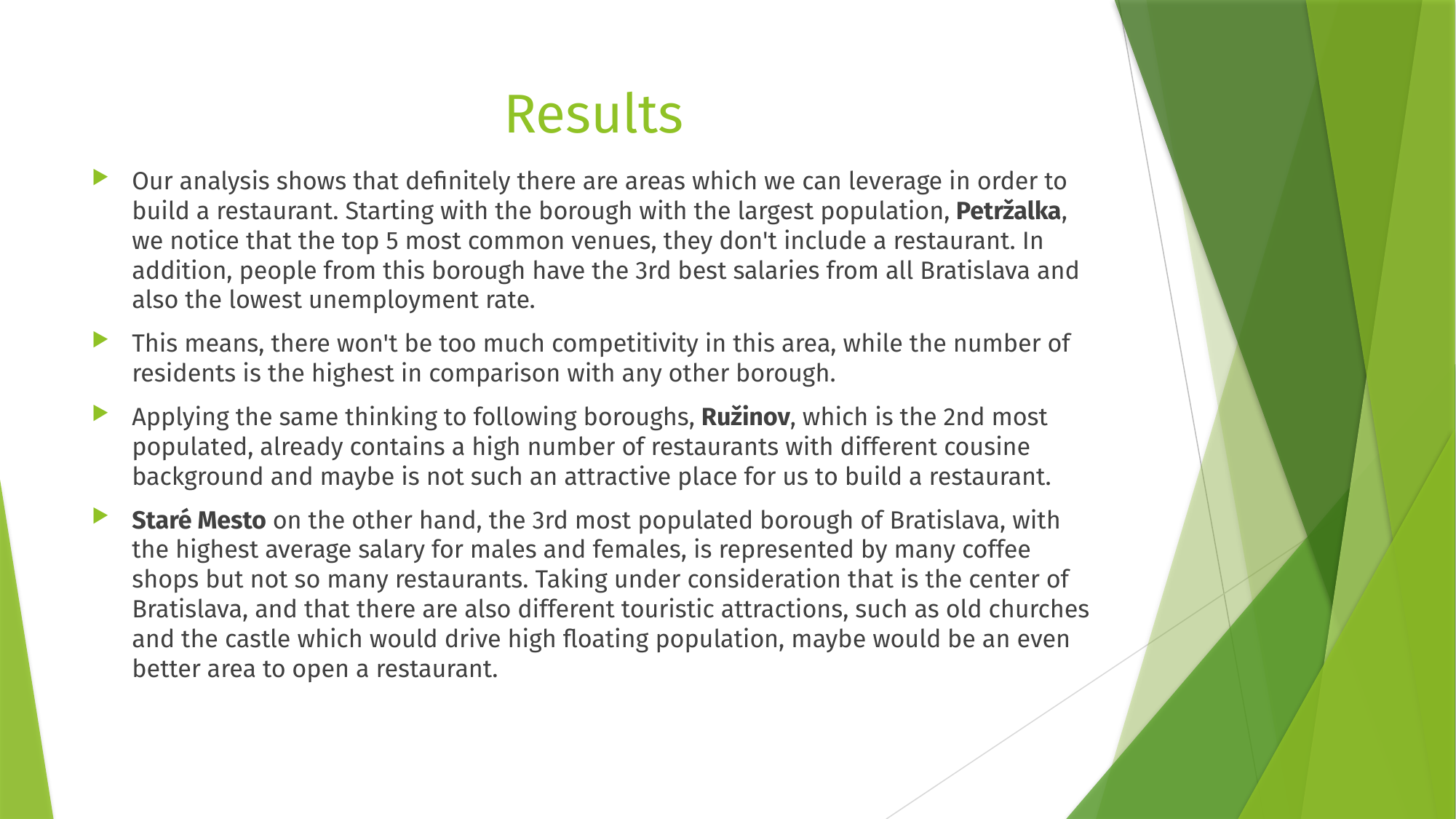

# Results
Our analysis shows that definitely there are areas which we can leverage in order to build a restaurant. Starting with the borough with the largest population, Petržalka, we notice that the top 5 most common venues, they don't include a restaurant. In addition, people from this borough have the 3rd best salaries from all Bratislava and also the lowest unemployment rate.
This means, there won't be too much competitivity in this area, while the number of residents is the highest in comparison with any other borough.
Applying the same thinking to following boroughs, Ružinov, which is the 2nd most populated, already contains a high number of restaurants with different cousine background and maybe is not such an attractive place for us to build a restaurant.
Staré Mesto on the other hand, the 3rd most populated borough of Bratislava, with the highest average salary for males and females, is represented by many coffee shops but not so many restaurants. Taking under consideration that is the center of Bratislava, and that there are also different touristic attractions, such as old churches and the castle which would drive high floating population, maybe would be an even better area to open a restaurant.